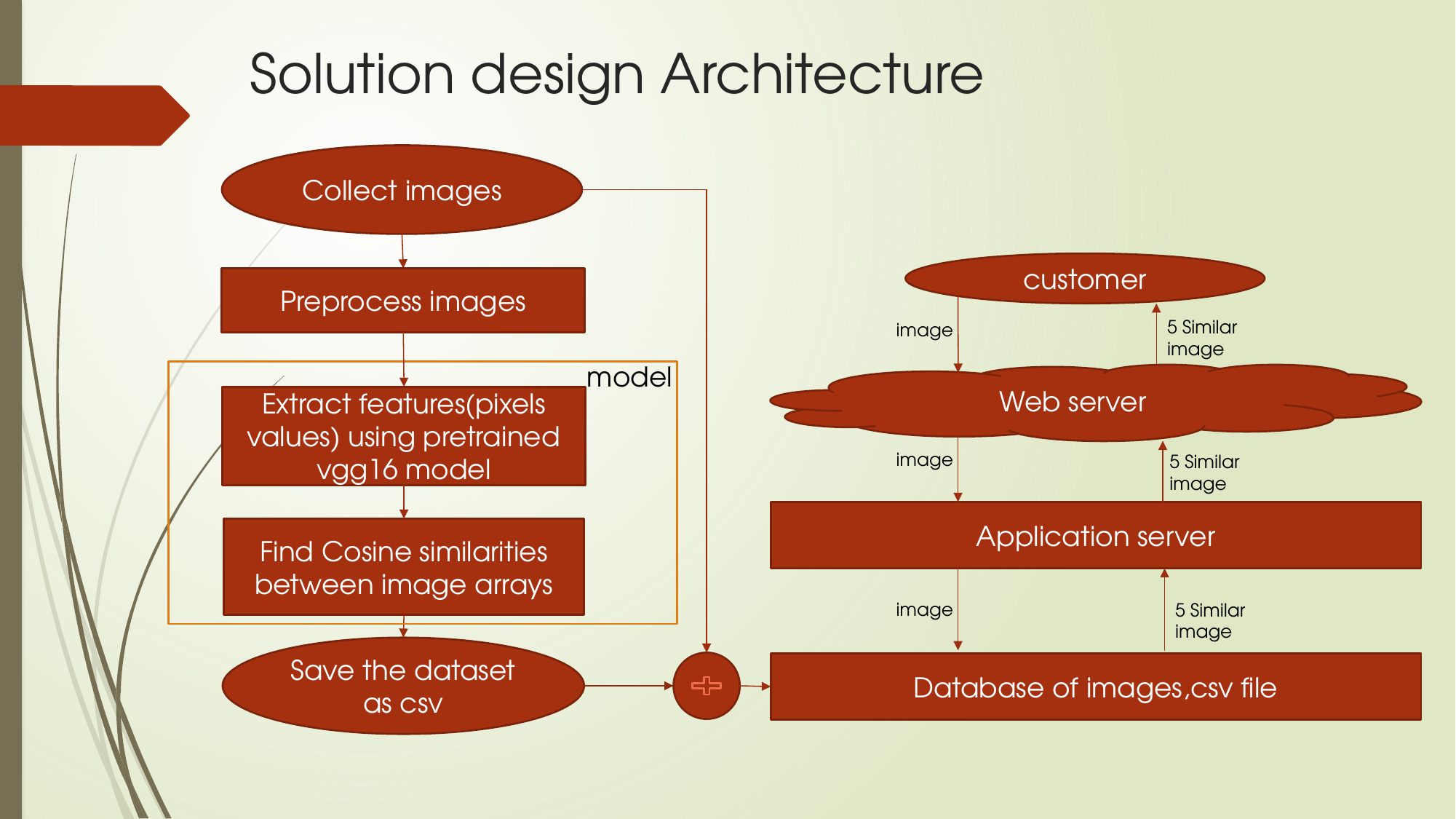

# Solution design Architecture
Collect images
customer
Preprocess images
5 Similar image
image
model

Web server
Extract features(pixels values) using pretrained vgg16 model
image
5 Similar image
Application server
Find Cosine similarities between image arrays
image
5 Similar image
Save the dataset as csv

Database of images,csv file